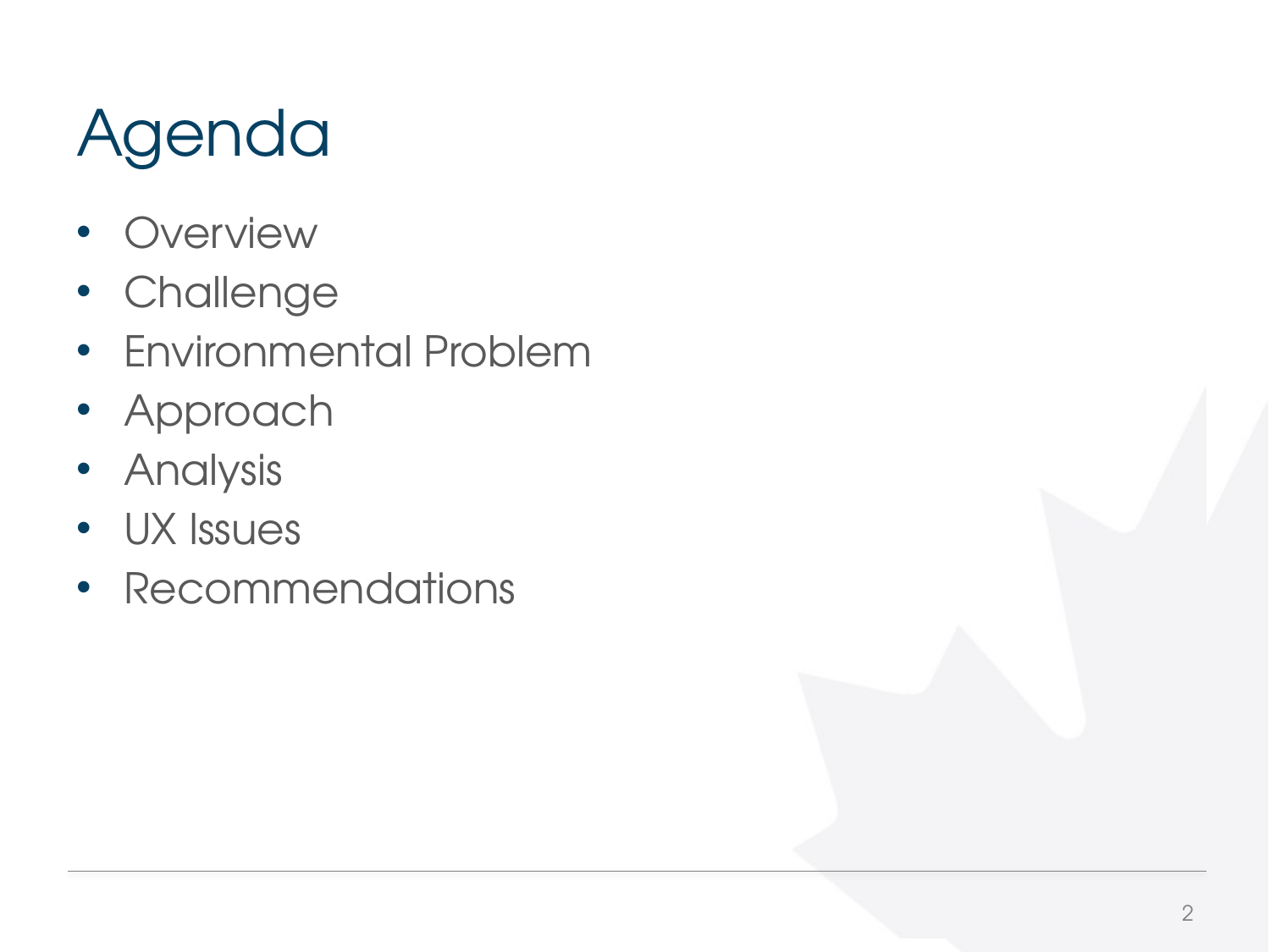

# Agenda
Overview
Challenge
Environmental Problem
Approach
Analysis
UX Issues
Recommendations
2